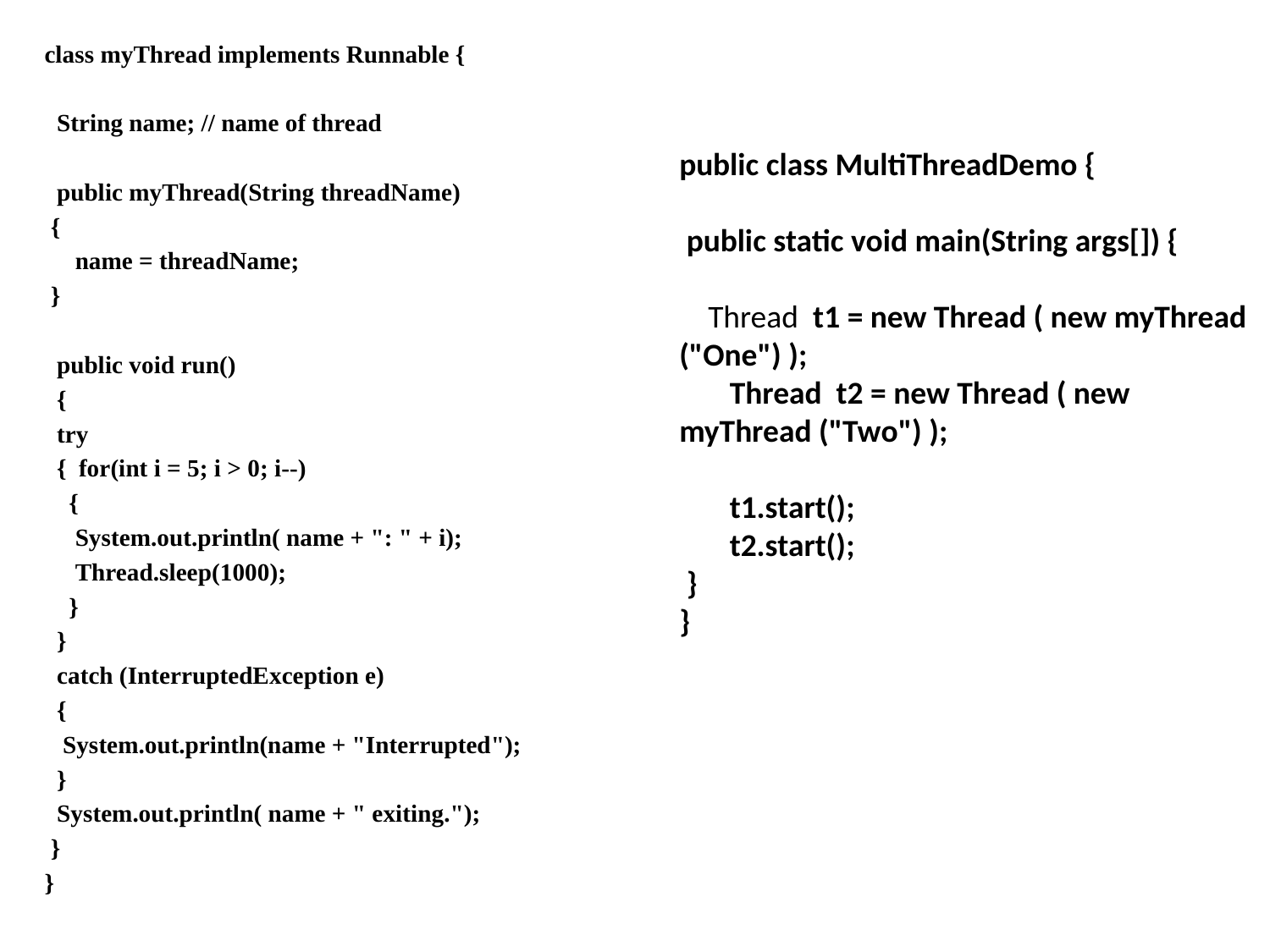

class myThread implements Runnable {

  String name; // name of thread

  public myThread(String threadName)
 {
     name = threadName;
 }

  public void run()
  {
  try
  {  for(int i = 5; i > 0; i--)
    {
     System.out.println( name + ": " + i);
     Thread.sleep(1000);
    }
  }
  catch (InterruptedException e)
  {
   System.out.println(name + "Interrupted");
  }
  System.out.println( name + " exiting.");
 }
}
public class MultiThreadDemo {

 public static void main(String args[]) {

    Thread  t1 = new Thread ( new myThread ("One") );
       Thread  t2 = new Thread ( new myThread ("Two") );

       t1.start();
       t2.start();
 }
}